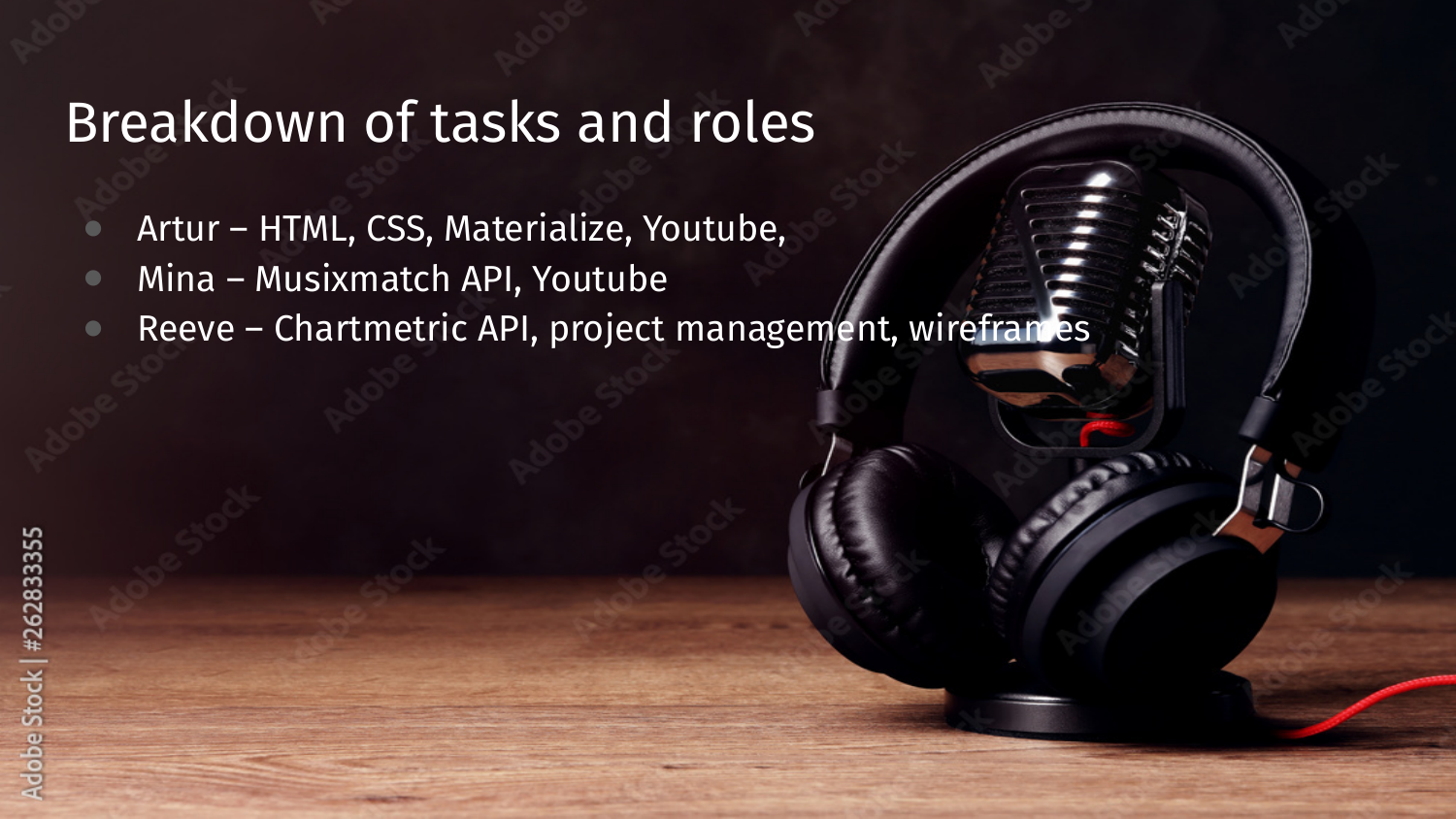

# Breakdown of tasks and roles
Artur – HTML, CSS, Materialize, Youtube,
Mina – Musixmatch API, Youtube
Reeve – Chartmetric API, project management, wireframes